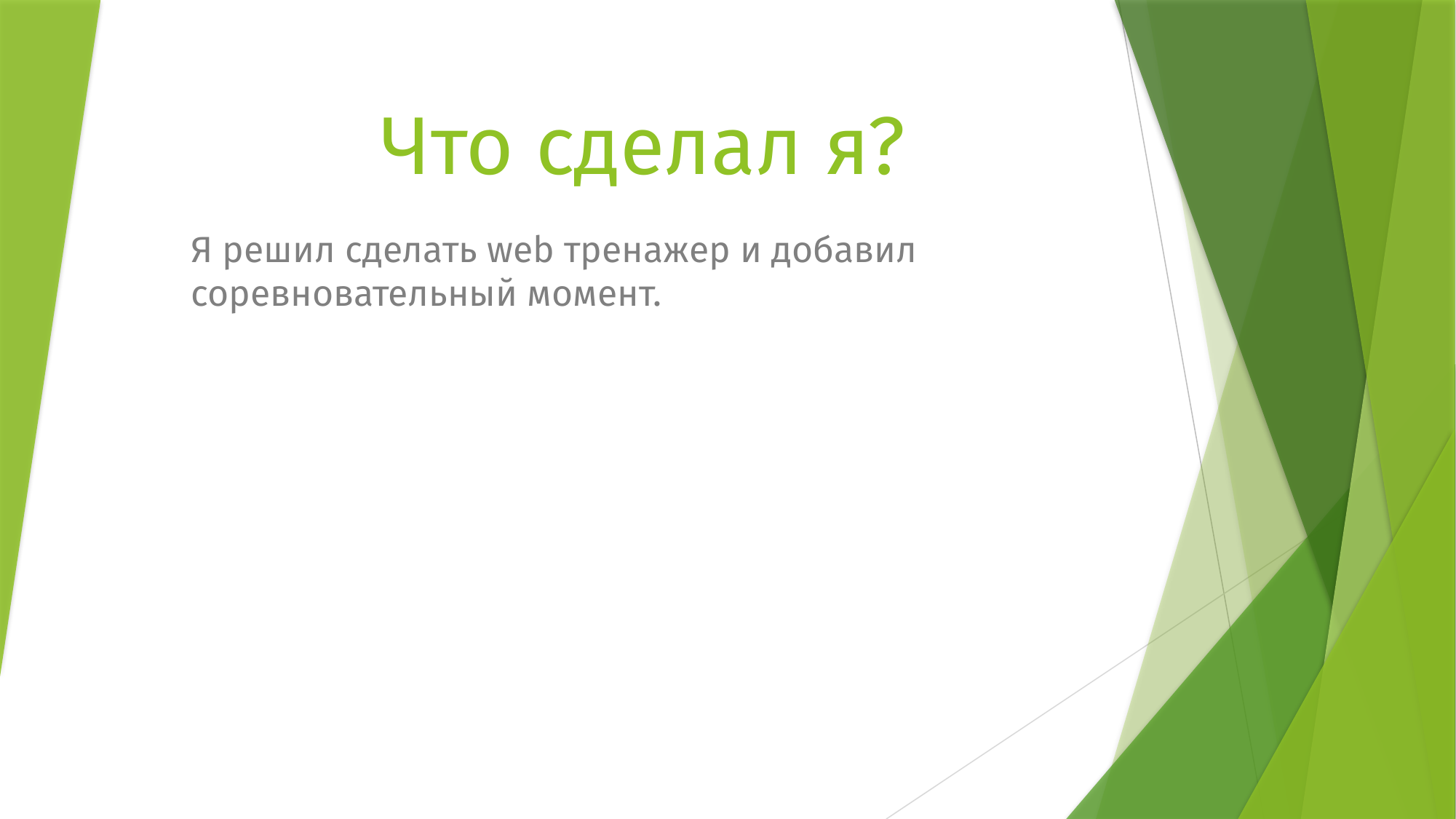

# Что сделал я?
Я решил сделать web тренажер и добавил соревновательный момент.